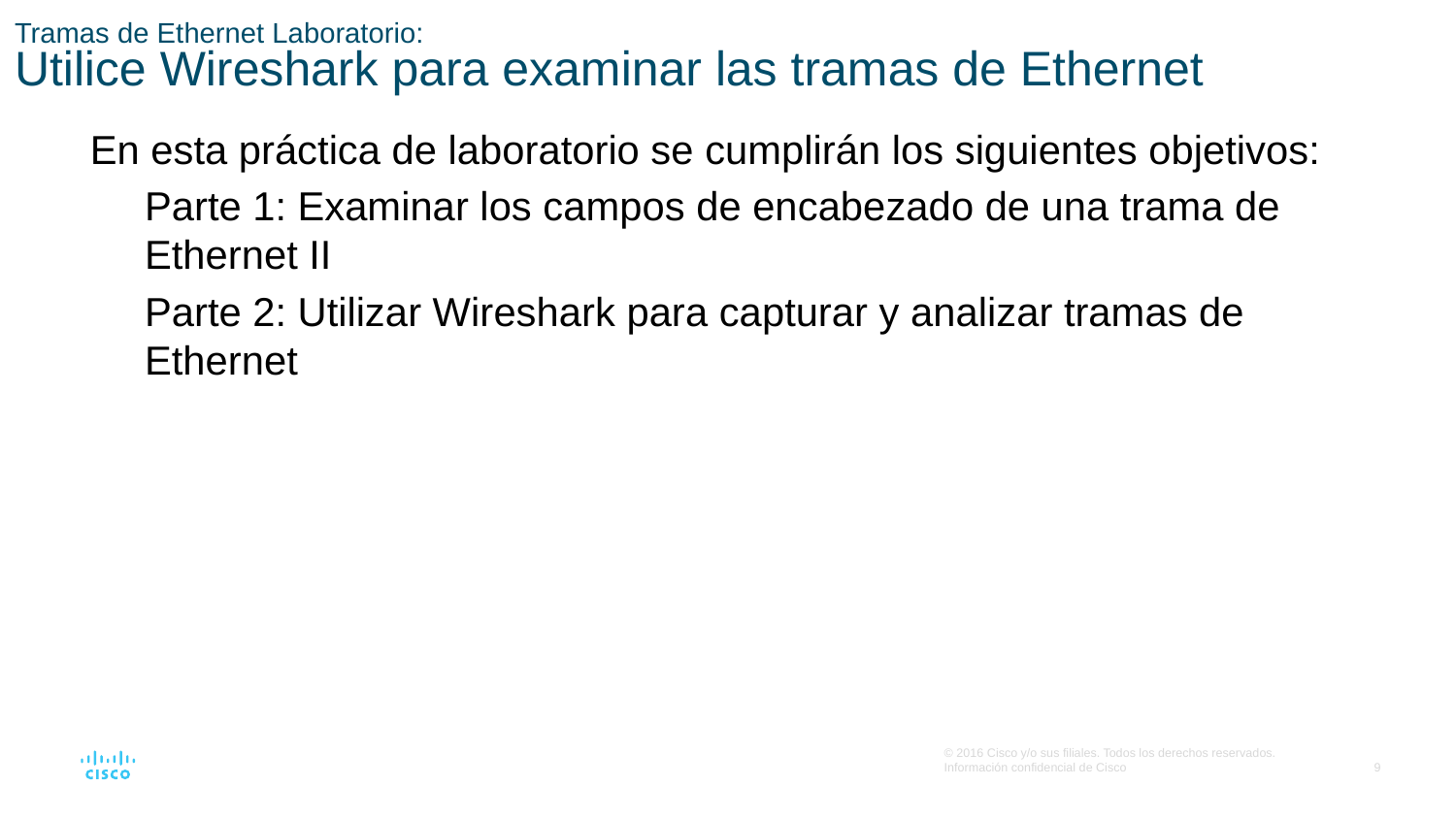

# Tramas de Ethernet Laboratorio: Utilice Wireshark para examinar las tramas de Ethernet
En esta práctica de laboratorio se cumplirán los siguientes objetivos:
Parte 1: Examinar los campos de encabezado de una trama de Ethernet II
Parte 2: Utilizar Wireshark para capturar y analizar tramas de Ethernet